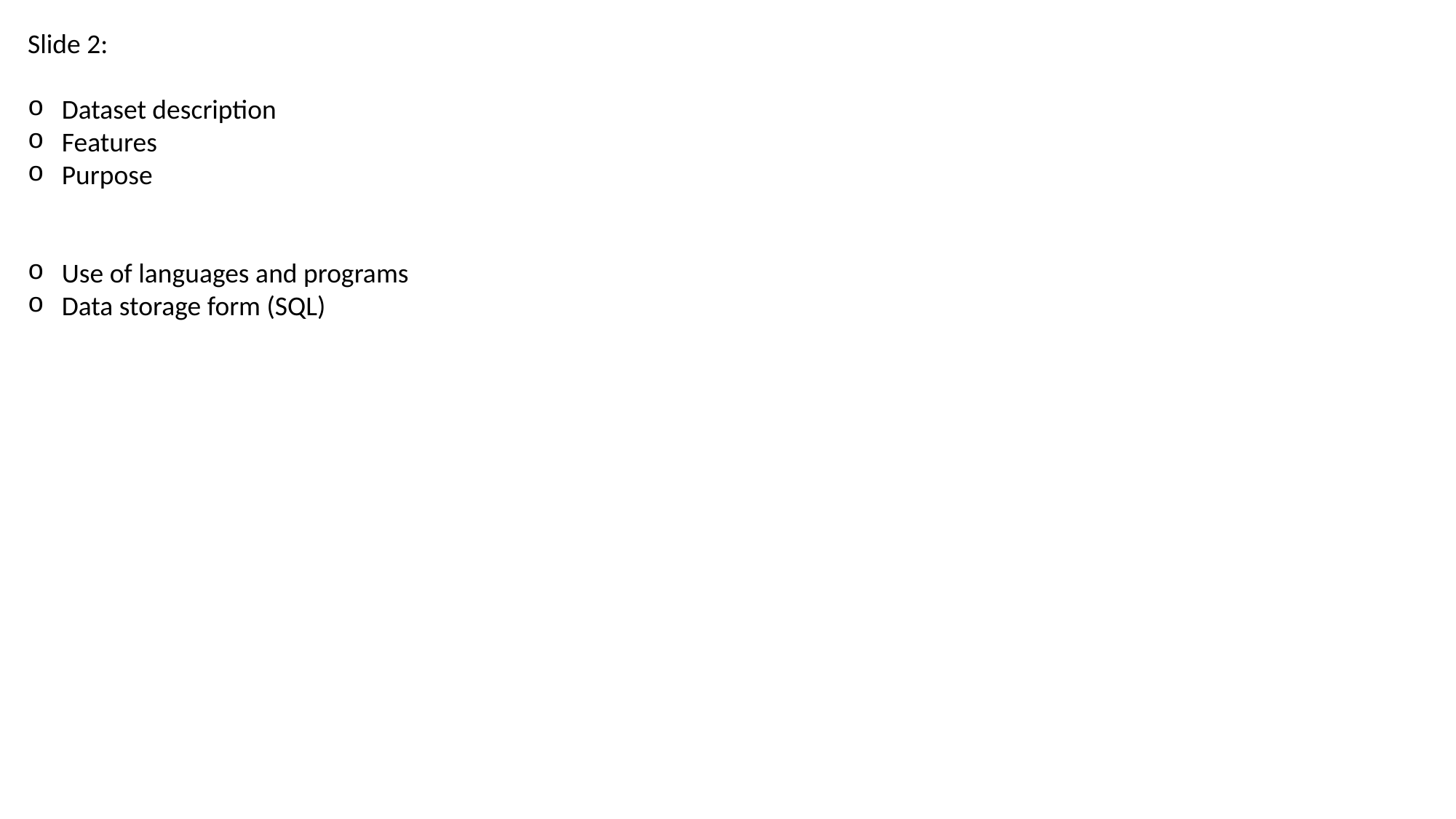

Slide 2:

Dataset description
Features
Purpose

Use of languages and programs
Data storage form (SQL)